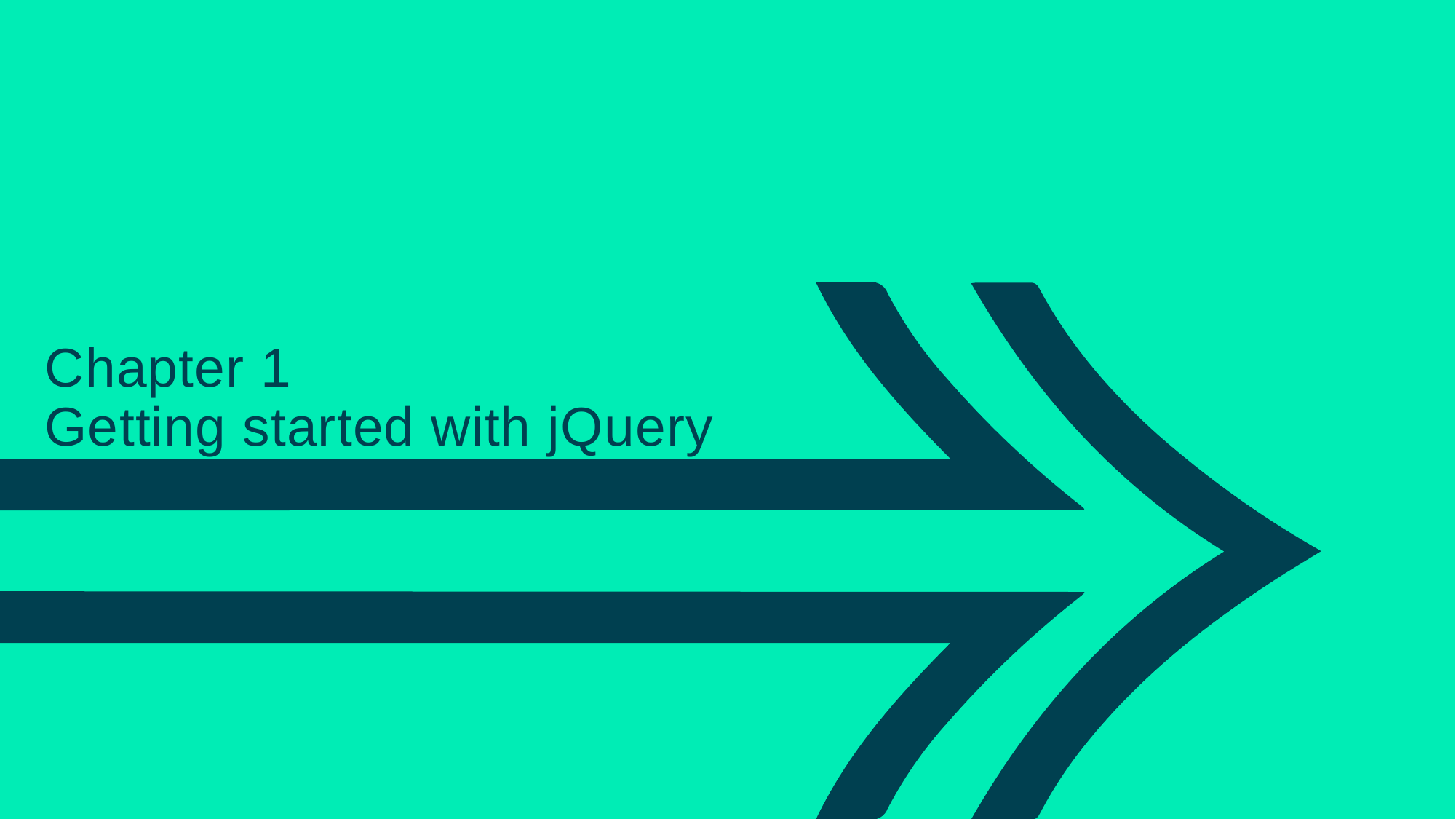

# Chapter 1 Getting started with jQuery